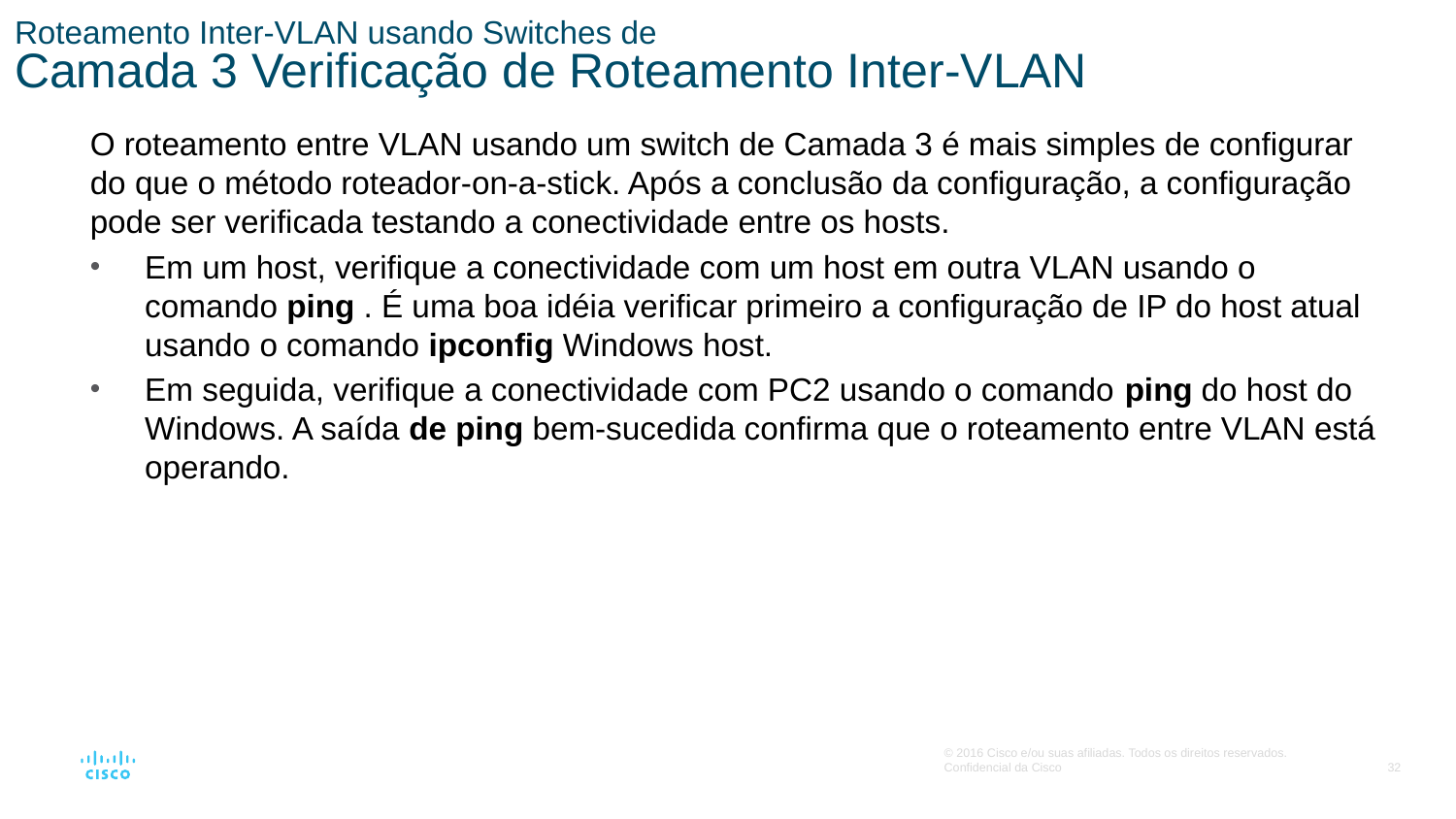

# Roteamento Inter-VLAN usando Switches de Camada 3 Verificação de Roteamento Inter-VLAN
O roteamento entre VLAN usando um switch de Camada 3 é mais simples de configurar do que o método roteador-on-a-stick. Após a conclusão da configuração, a configuração pode ser verificada testando a conectividade entre os hosts.
Em um host, verifique a conectividade com um host em outra VLAN usando o comando ping . É uma boa idéia verificar primeiro a configuração de IP do host atual usando o comando ipconfig Windows host.
Em seguida, verifique a conectividade com PC2 usando o comando ping do host do Windows. A saída de ping bem-sucedida confirma que o roteamento entre VLAN está operando.